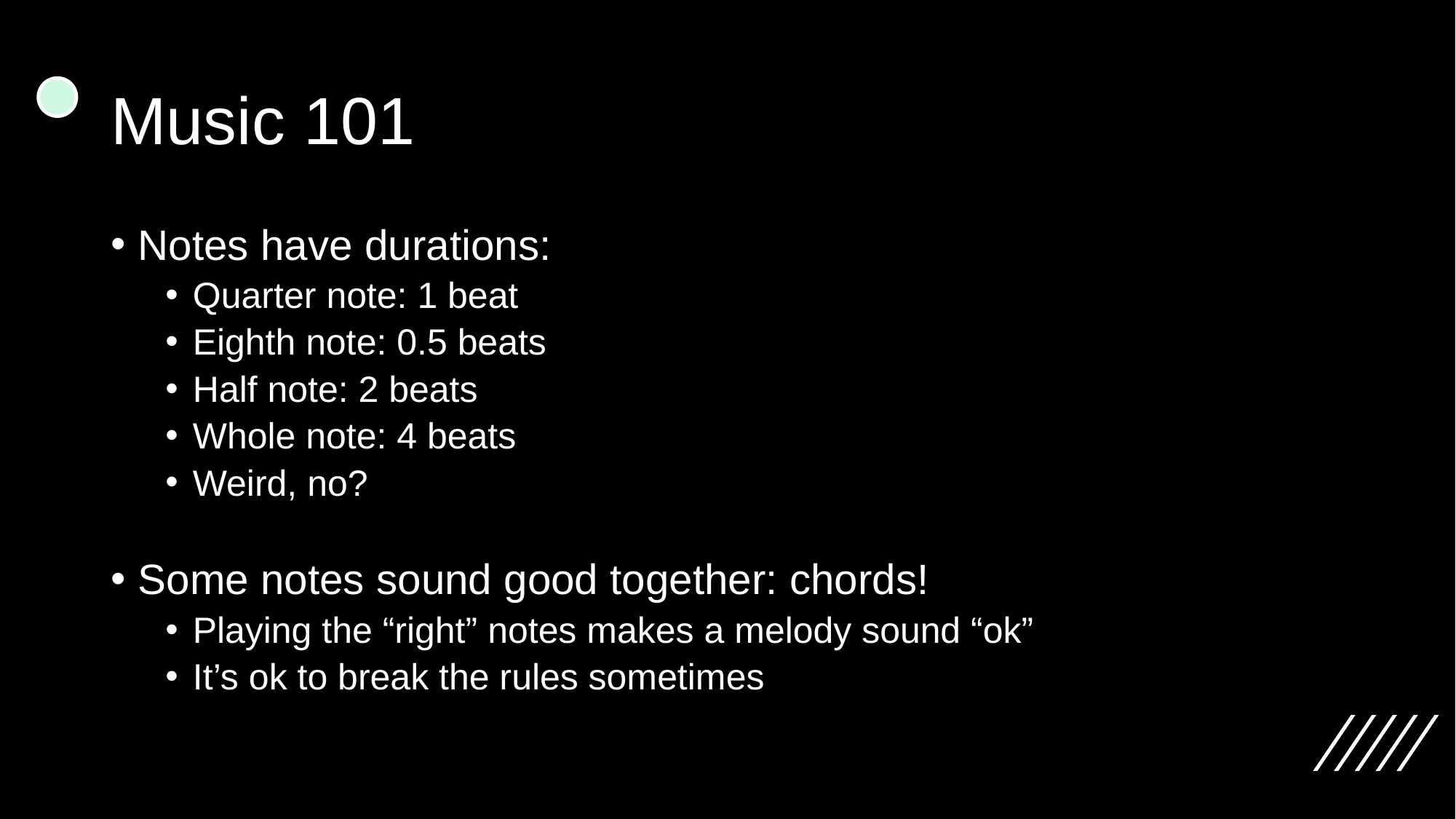

# Music 101
Notes have durations:
Quarter note: 1 beat
Eighth note: 0.5 beats
Half note: 2 beats
Whole note: 4 beats
Weird, no?
Some notes sound good together: chords!
Playing the “right” notes makes a melody sound “ok”
It’s ok to break the rules sometimes